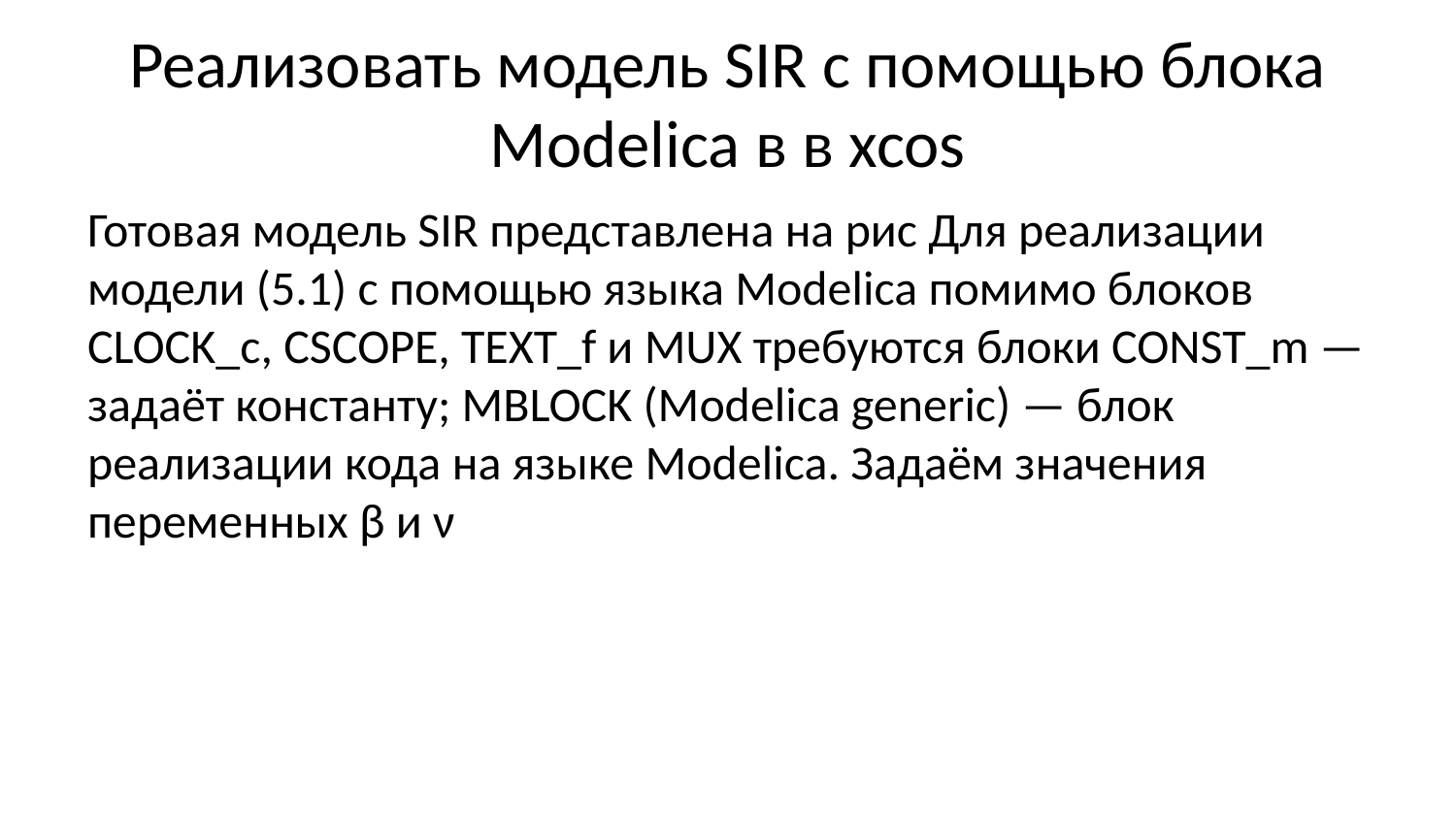

# Реализовать модель SIR с помощью блока Modelica в в xcos
Готовая модель SIR представлена на рис Для реализации модели (5.1) с помощью языка Modelica помимо блоков CLOCK_c, CSCOPE, TEXT_f и MUX требуются блоки CONST_m — задаёт константу; MBLOCK (Modelica generic) — блок реализации кода на языке Modelica. Задаём значения переменных β и ν